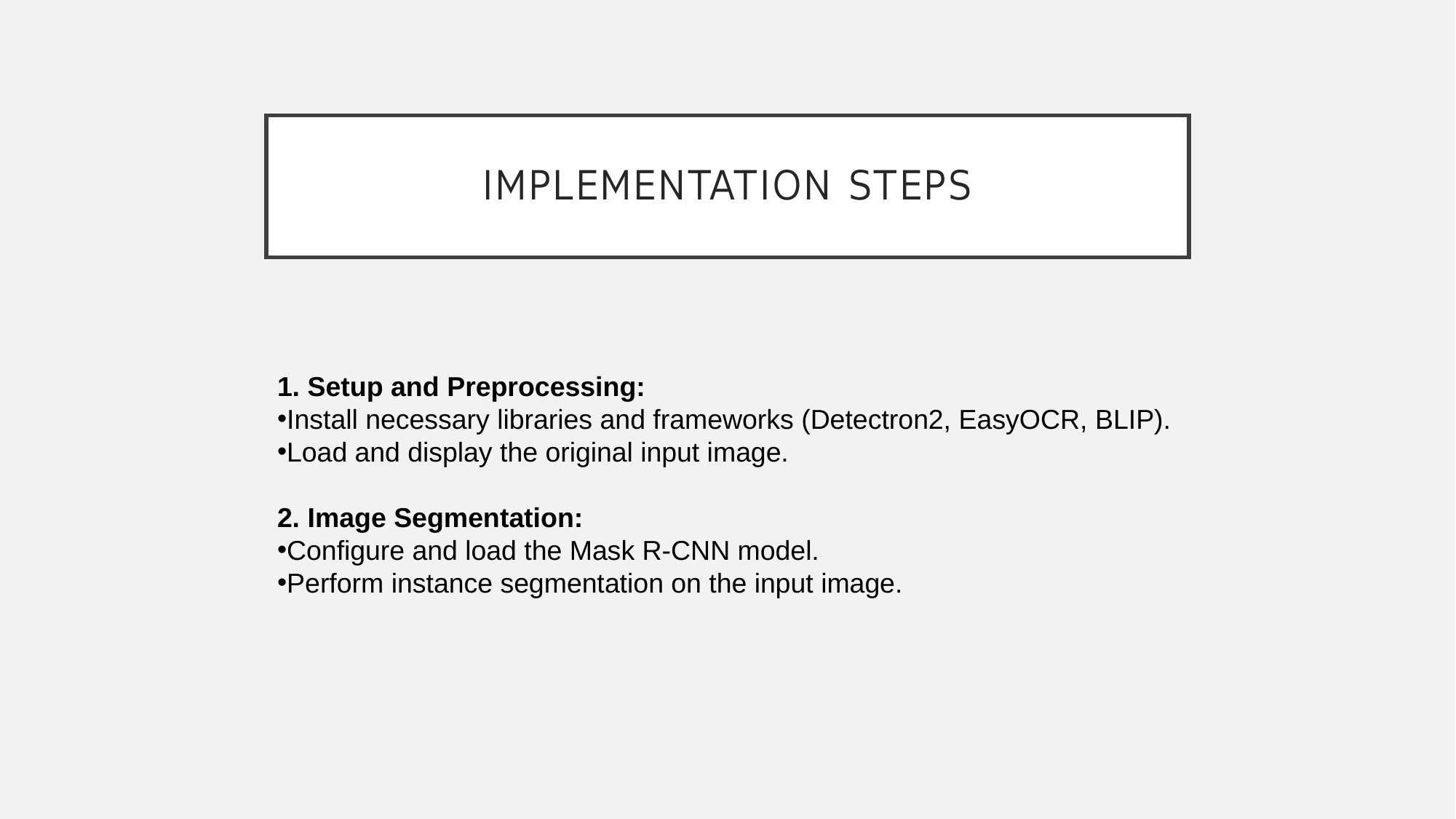

# Implementation steps
1. Setup and Preprocessing:
Install necessary libraries and frameworks (Detectron2, EasyOCR, BLIP).
Load and display the original input image.

2. Image Segmentation:
Configure and load the Mask R-CNN model.
Perform instance segmentation on the input image.